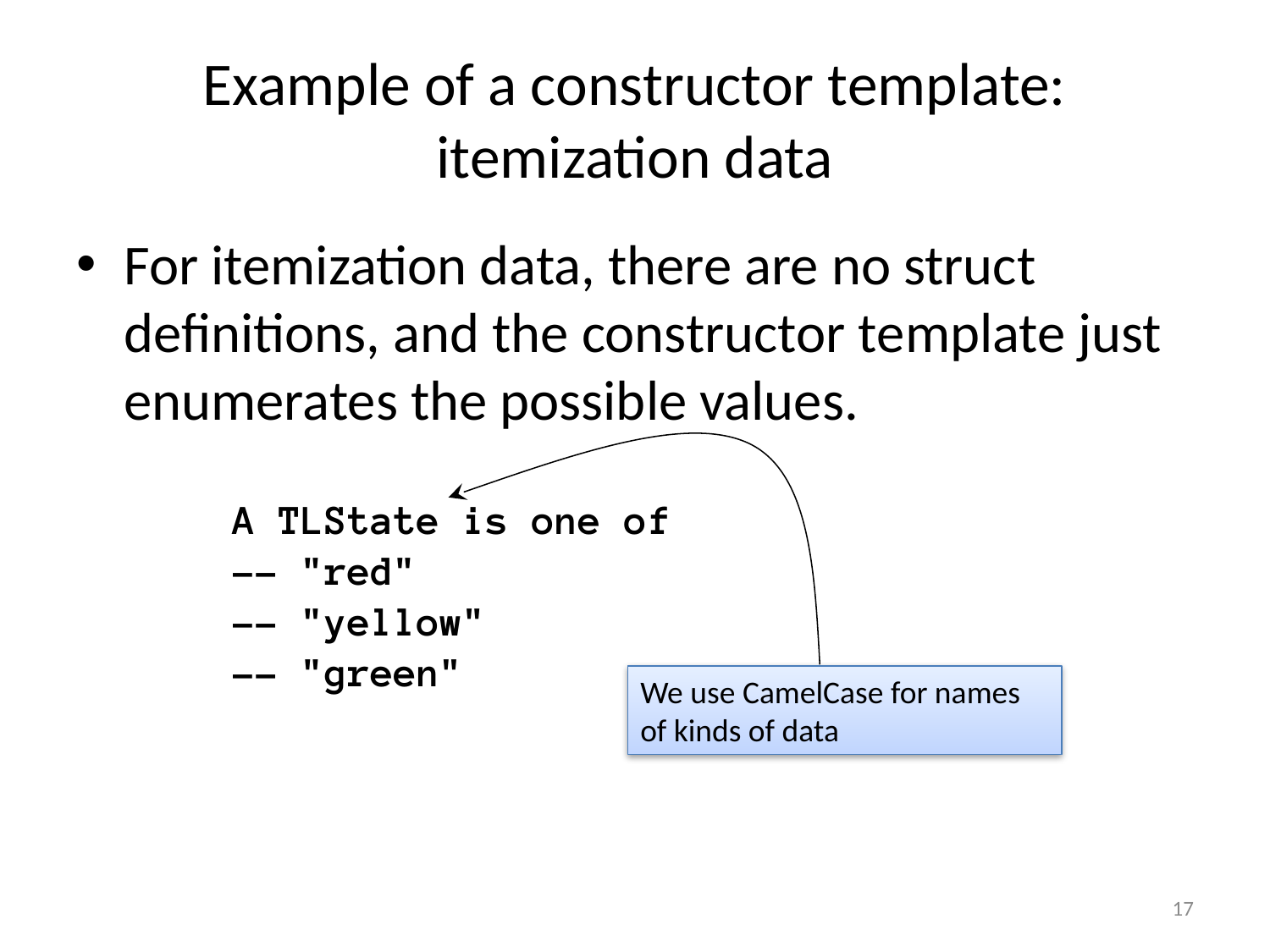

# Example of a constructor template: itemization data
For itemization data, there are no struct definitions, and the constructor template just enumerates the possible values.

A TLState is one of
-- "red"
-- "yellow"
-- "green"
We use CamelCase for names of kinds of data
17